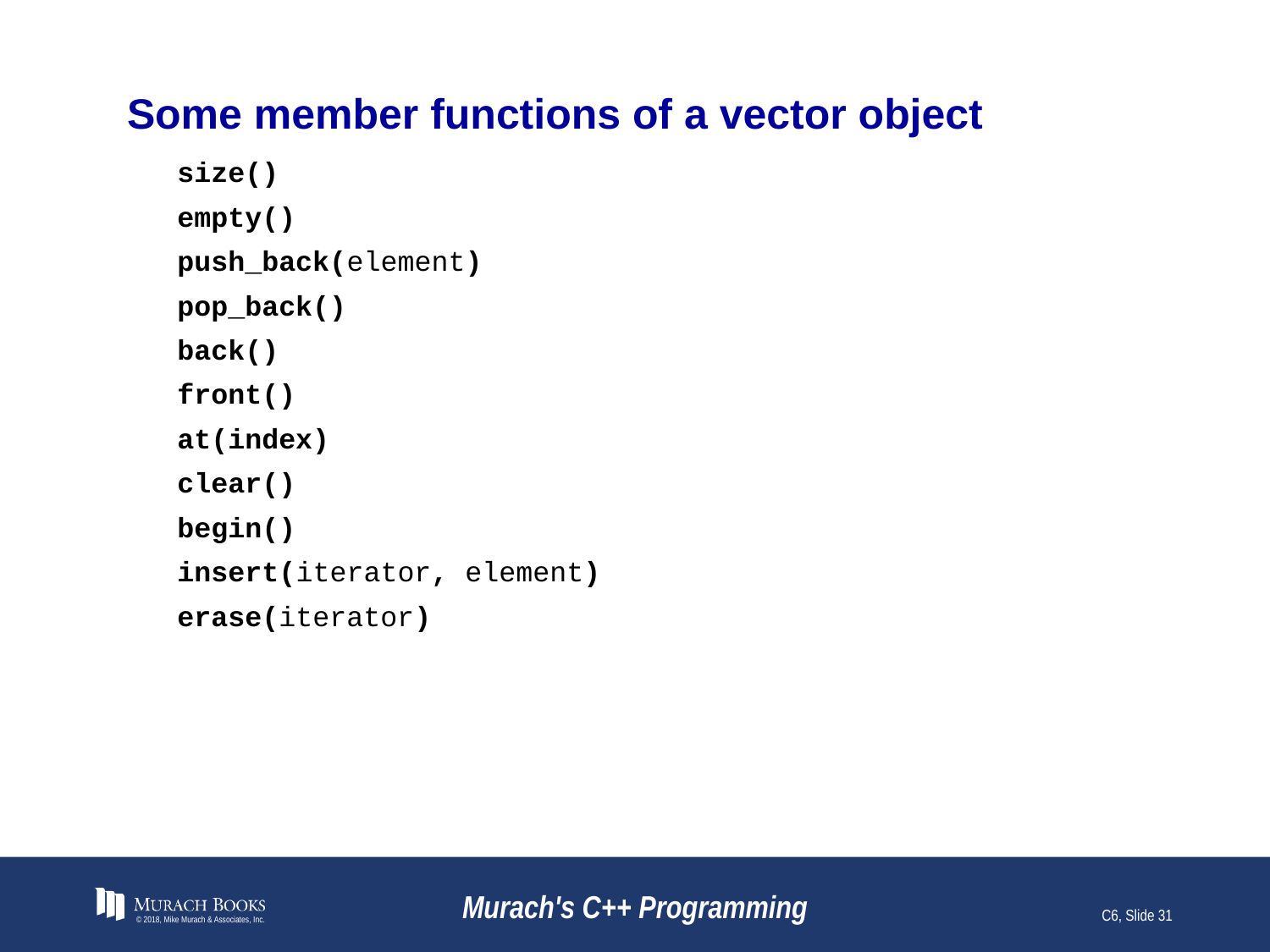

# Some member functions of a vector object
size()
empty()
push_back(element)
pop_back()
back()
front()
at(index)
clear()
begin()
insert(iterator, element)
erase(iterator)

© 2018, Mike Murach & Associates, Inc.
Murach's C++ Programming

C6, Slide 31